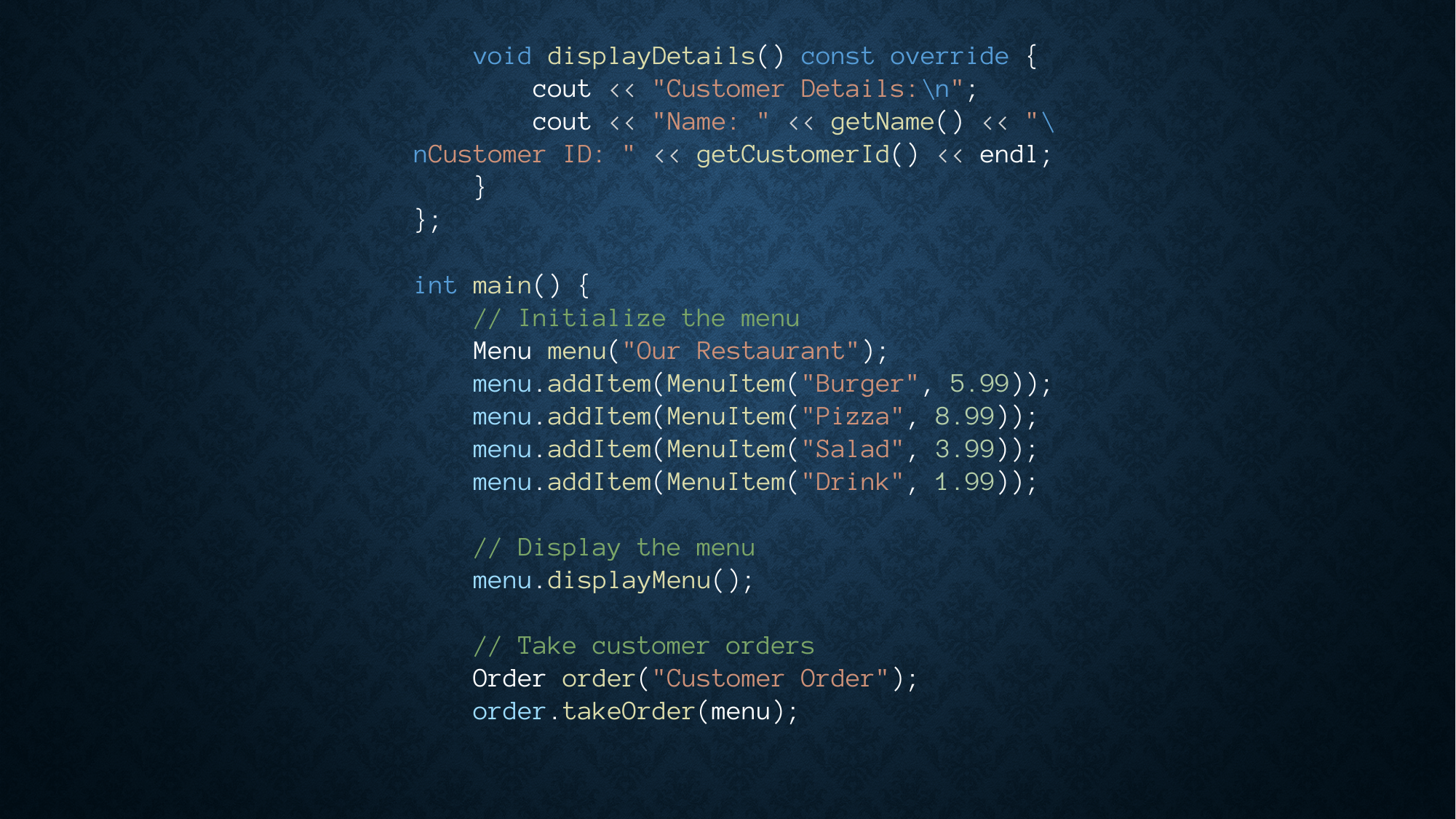

void displayDetails() const override {
        cout << "Customer Details:\n";
        cout << "Name: " << getName() << "\nCustomer ID: " << getCustomerId() << endl;
    }
};
int main() {
    // Initialize the menu
    Menu menu("Our Restaurant");
    menu.addItem(MenuItem("Burger", 5.99));
    menu.addItem(MenuItem("Pizza", 8.99));
    menu.addItem(MenuItem("Salad", 3.99));
    menu.addItem(MenuItem("Drink", 1.99));
    // Display the menu
    menu.displayMenu();
    // Take customer orders
    Order order("Customer Order");
    order.takeOrder(menu);